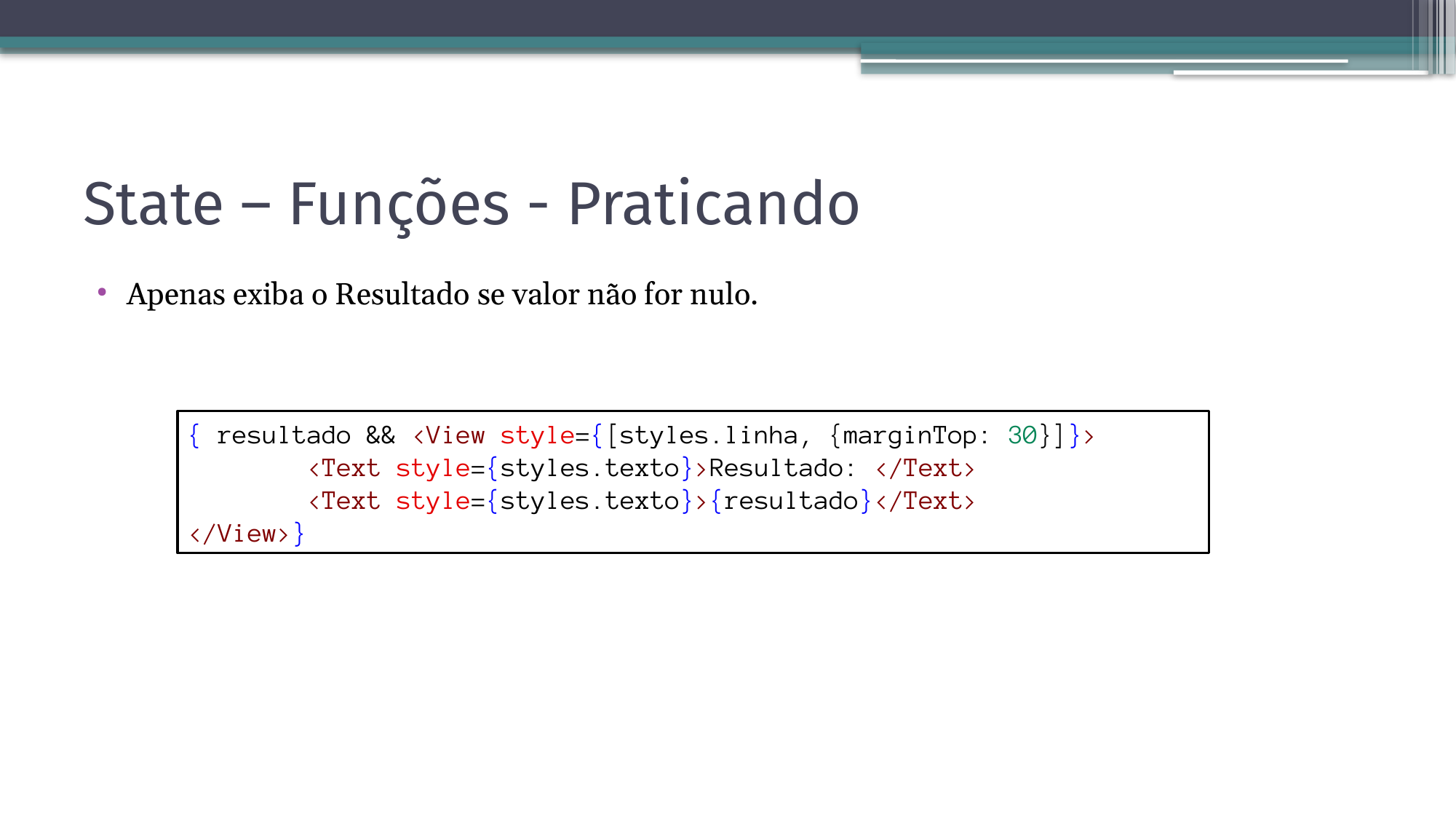

# State – Funções - Praticando
Apenas exiba o Resultado se valor não for nulo.

{ resultado && <View style={[styles.linha, {marginTop: 30}]}>
        <Text style={styles.texto}>Resultado: </Text>
        <Text style={styles.texto}>{resultado}</Text>
</View>}